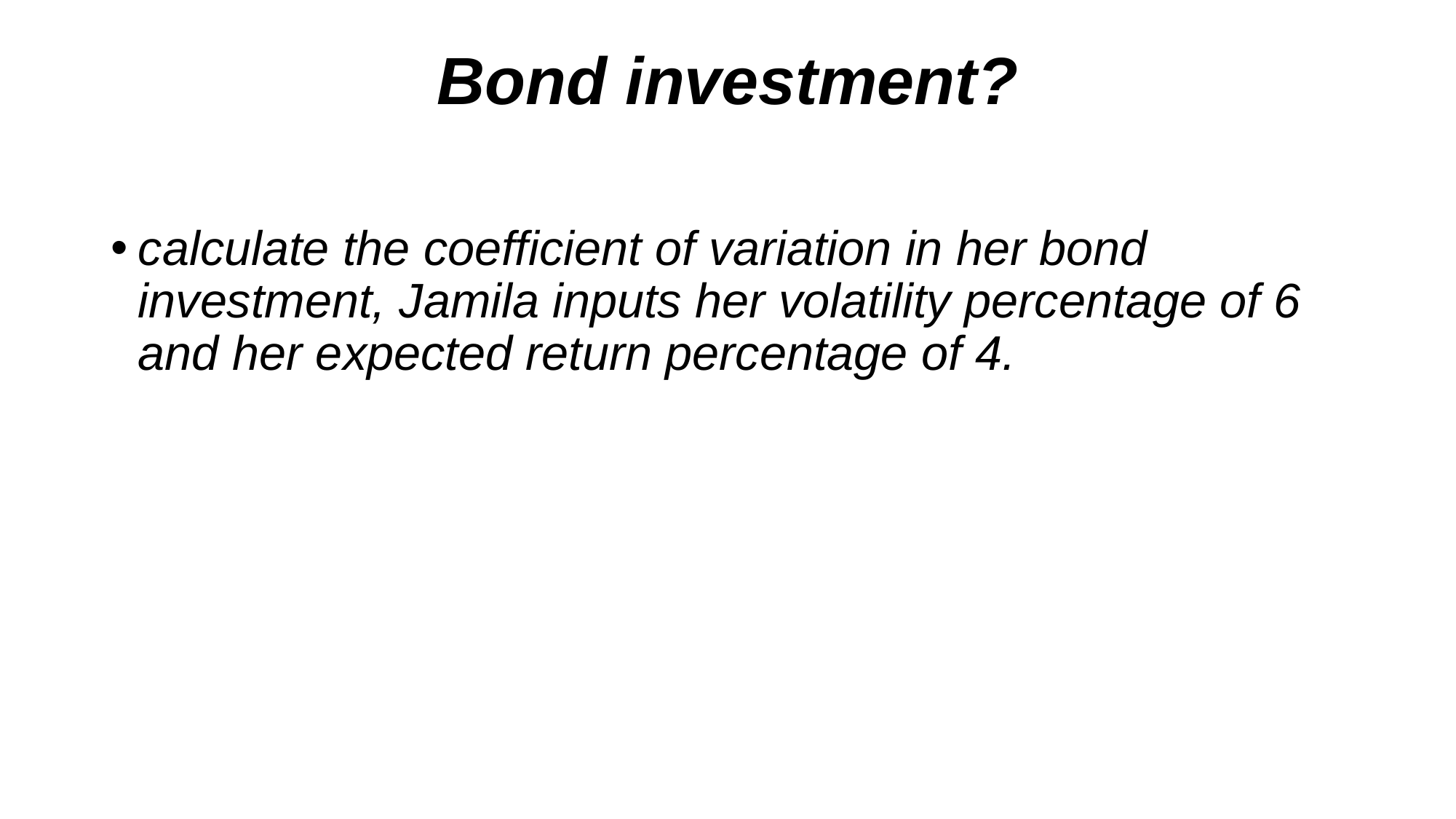

# Bond investment?
calculate the coefficient of variation in her bond investment, Jamila inputs her volatility percentage of 6 and her expected return percentage of 4.